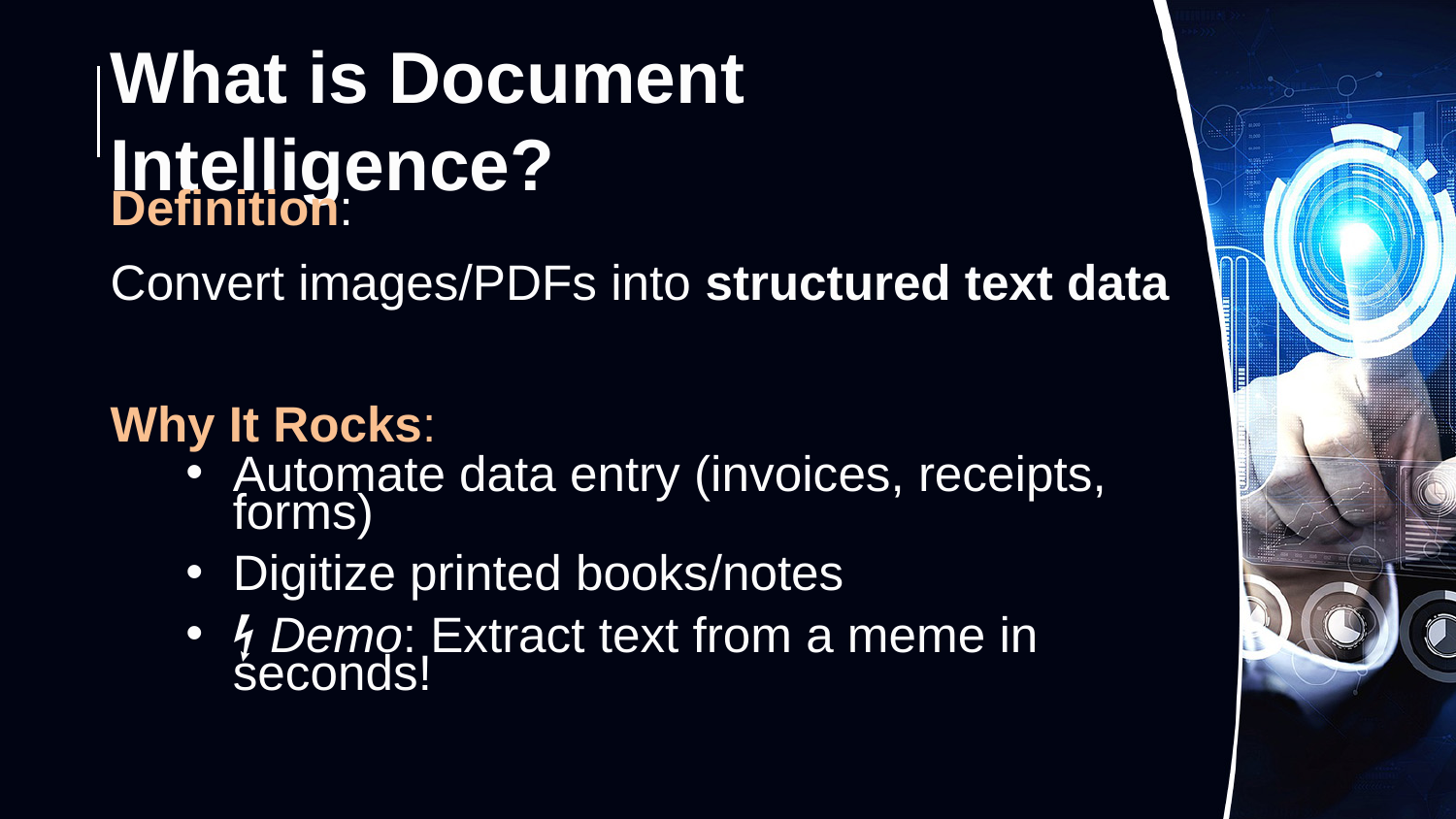

# What is Document Intelligence?
Definition:
Convert images/PDFs into structured text data

Why It Rocks:
Automate data entry (invoices, receipts, forms)
Digitize printed books/notes
⚡ Demo: Extract text from a meme in seconds!